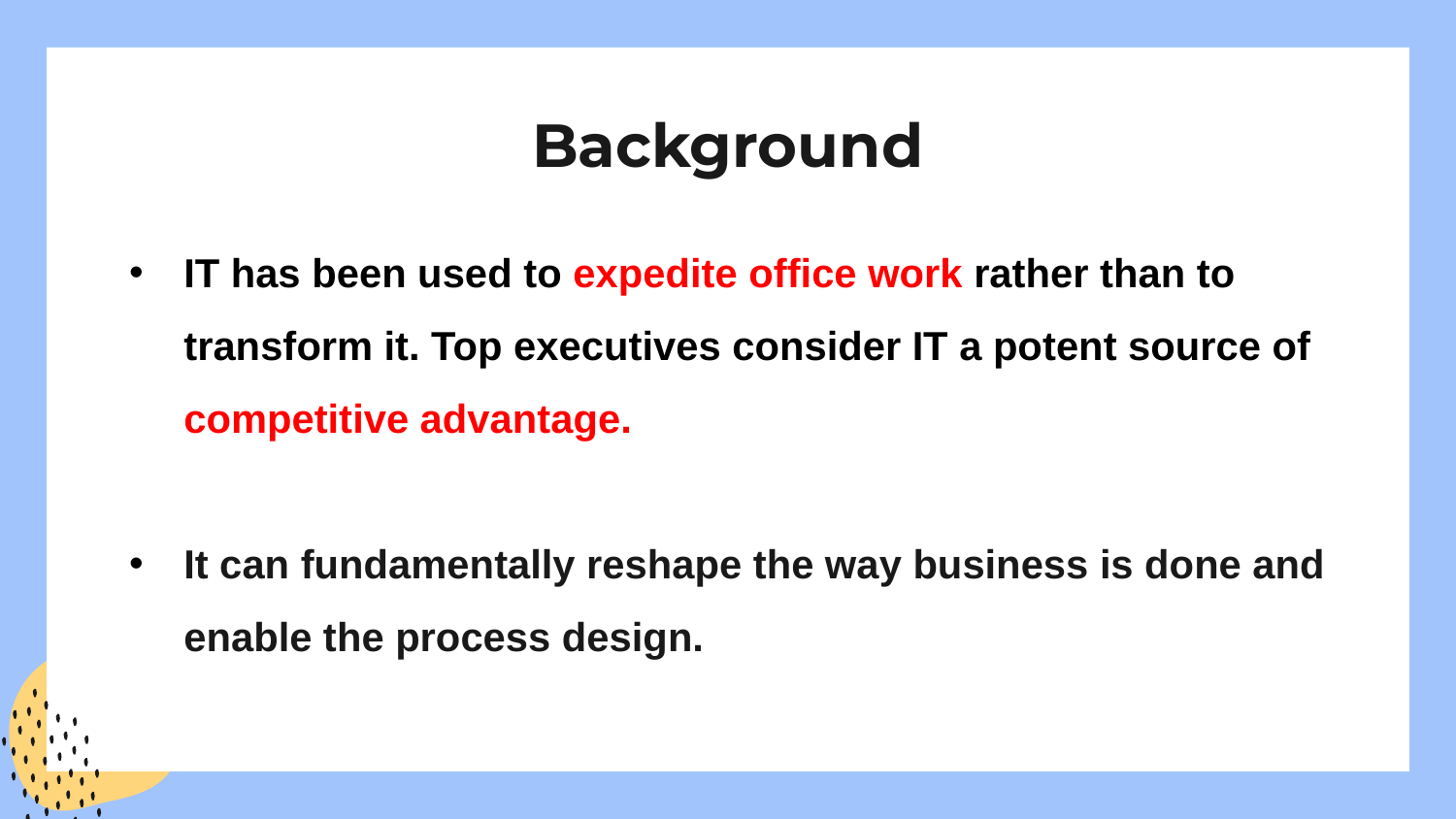

# Background

IT has been used to expedite office work rather than to transform it. Top executives consider IT a potent source of competitive advantage.

It can fundamentally reshape the way business is done and enable the process design.